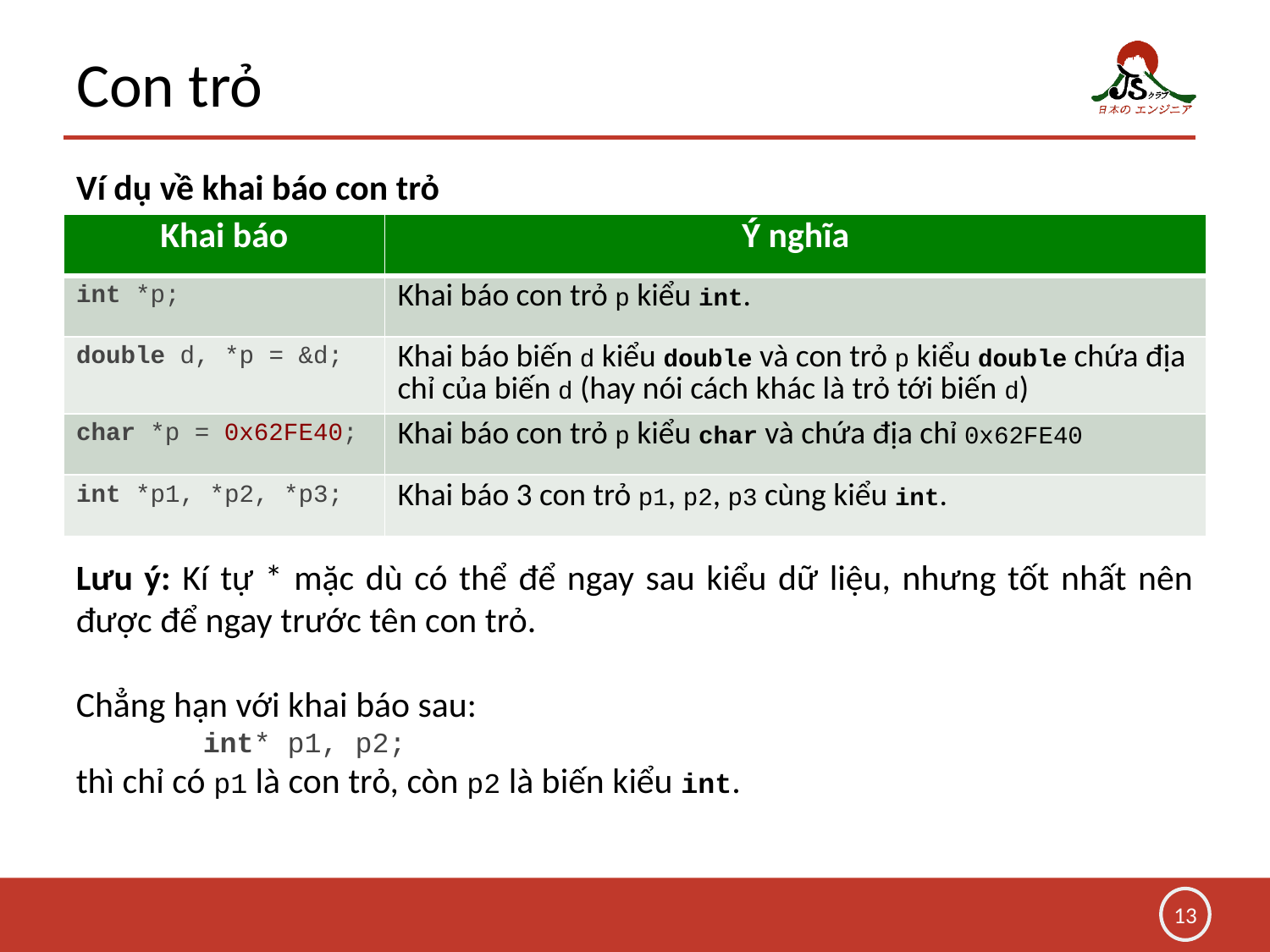

# Con trỏ
Ví dụ về khai báo con trỏ
| Khai báo | Ý nghĩa |
| --- | --- |
| int \*p; | Khai báo con trỏ p kiểu int. |
| double d, \*p = &d; | Khai báo biến d kiểu double và con trỏ p kiểu double chứa địa chỉ của biến d (hay nói cách khác là trỏ tới biến d) |
| char \*p = 0x62FE40; | Khai báo con trỏ p kiểu char và chứa địa chỉ 0x62FE40 |
| int \*p1, \*p2, \*p3; | Khai báo 3 con trỏ p1, p2, p3 cùng kiểu int. |
Lưu ý: Kí tự * mặc dù có thể để ngay sau kiểu dữ liệu, nhưng tốt nhất nên được để ngay trước tên con trỏ.

Chẳng hạn với khai báo sau:
	int* p1, p2;
thì chỉ có p1 là con trỏ, còn p2 là biến kiểu int.